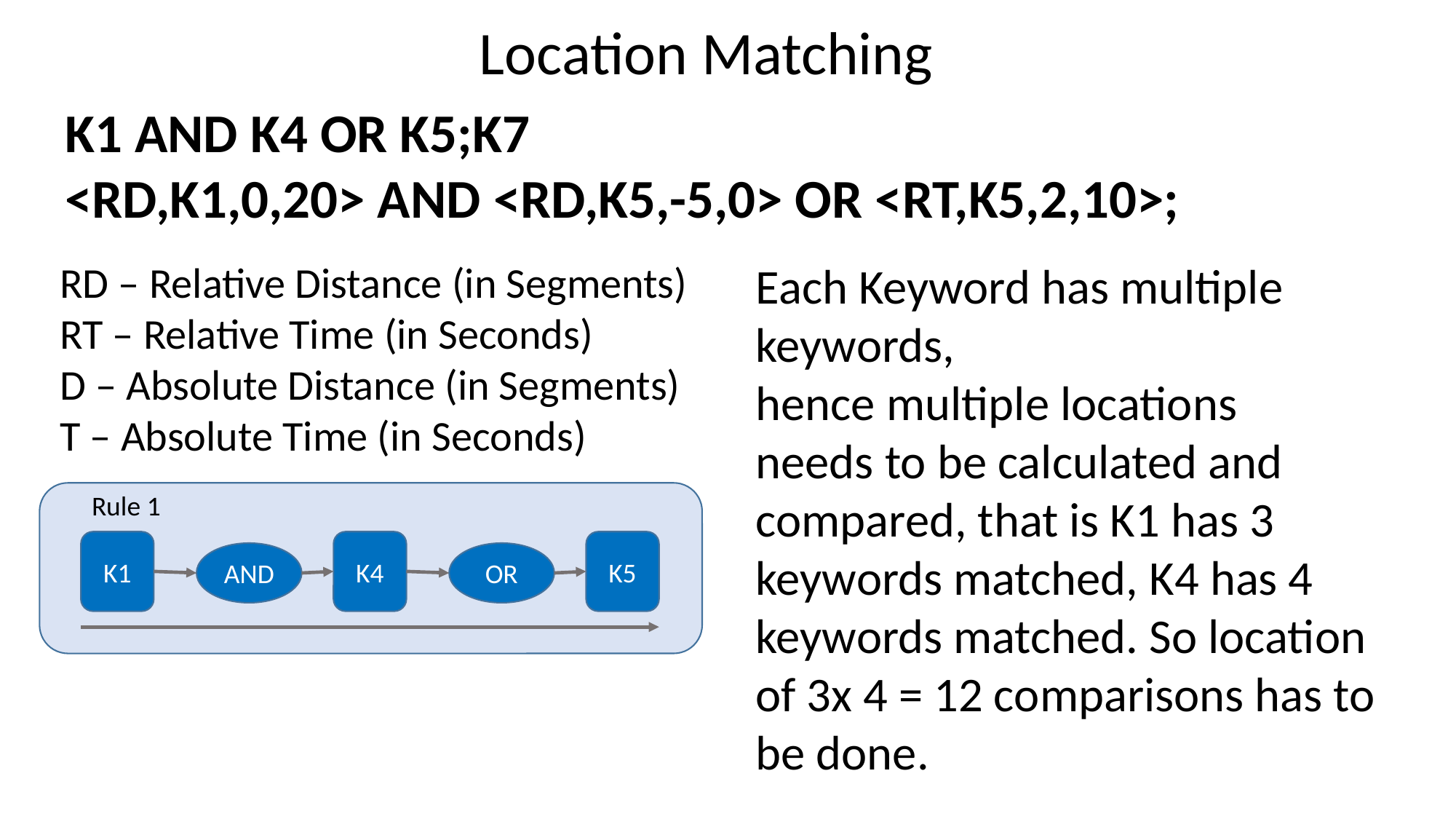

Location Matching
K1 AND K4 OR K5;K7
<RD,K1,0,20> AND <RD,K5,-5,0> OR <RT,K5,2,10>;
RD – Relative Distance (in Segments)
RT – Relative Time (in Seconds)
D – Absolute Distance (in Segments)
T – Absolute Time (in Seconds)
Each Keyword has multiple keywords,
hence multiple locations
needs to be calculated and compared, that is K1 has 3 keywords matched, K4 has 4 keywords matched. So location of 3x 4 = 12 comparisons has to be done.
Rule 1

K1
K4
K5
OR
AND